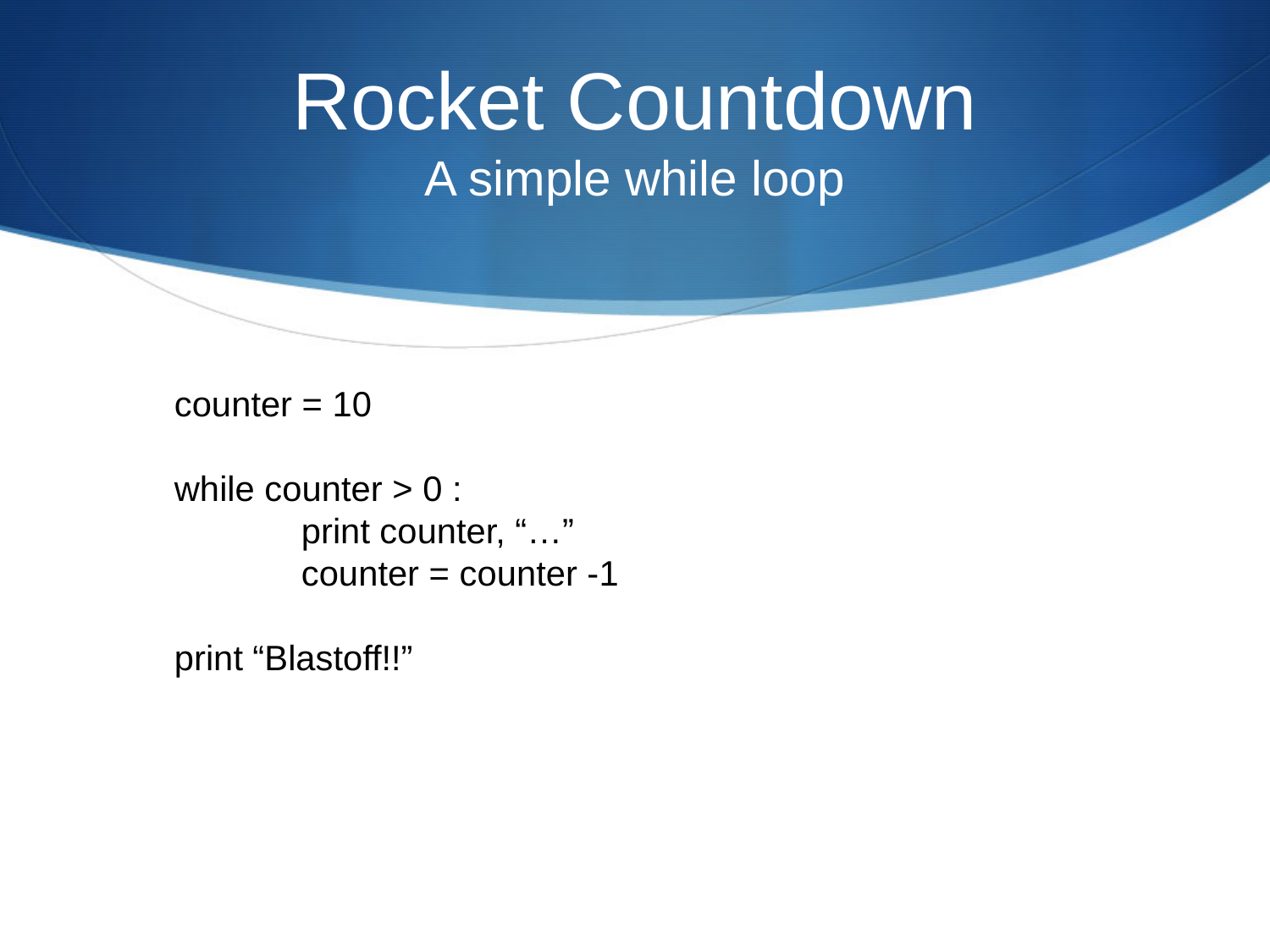

# Rocket Countdown A simple while loop
counter = 10

while counter > 0 :
	print counter, “…”
	counter = counter -1

print “Blastoff!!”